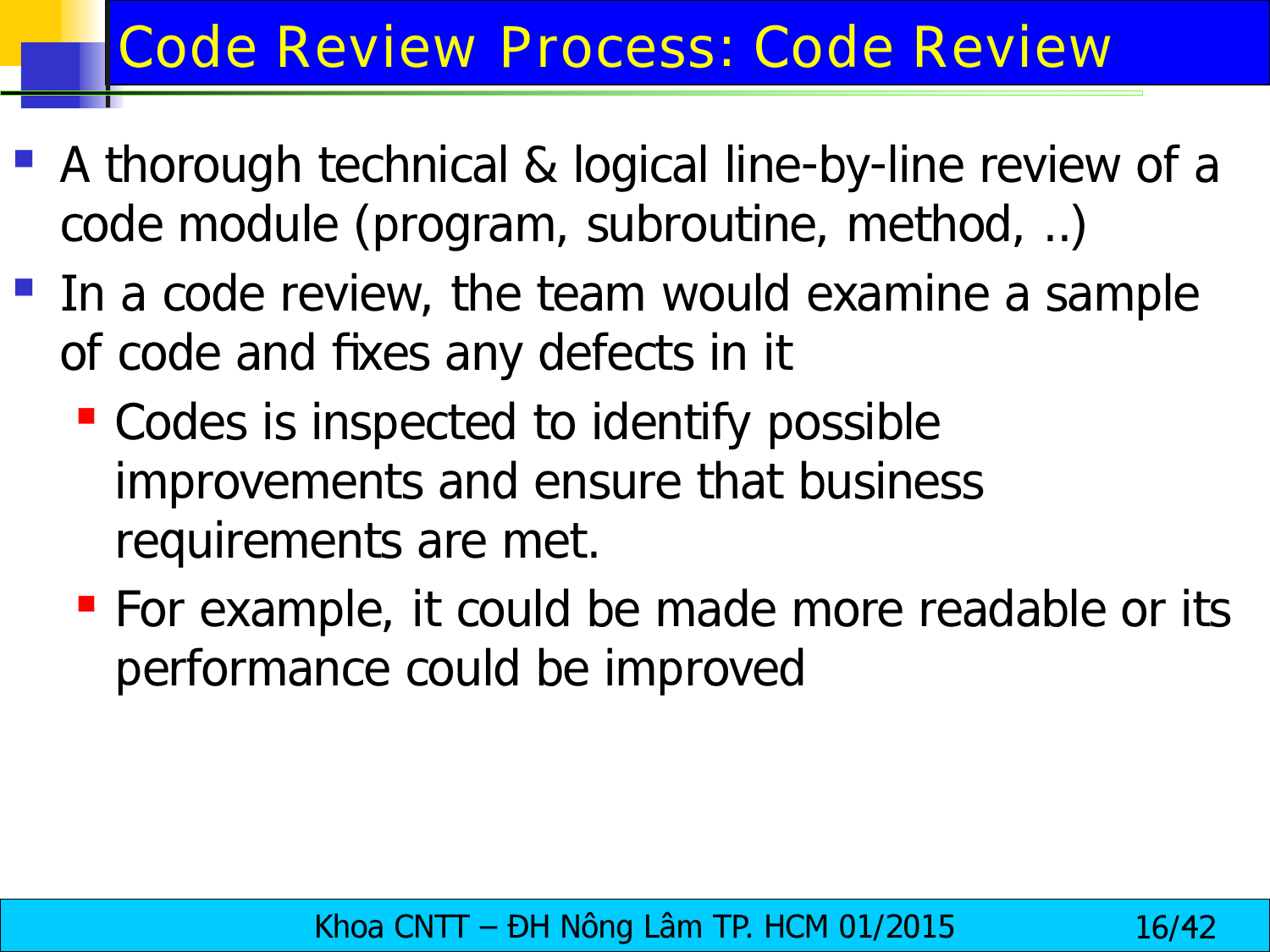

# Code Review Process: Code Review
A thorough technical & logical line-by-line review of a code module (program, subroutine, method, ..)
In a code review, the team would examine a sample of code and fixes any defects in it
Codes is inspected to identify possible improvements and ensure that business requirements are met.
For example, it could be made more readable or its performance could be improved